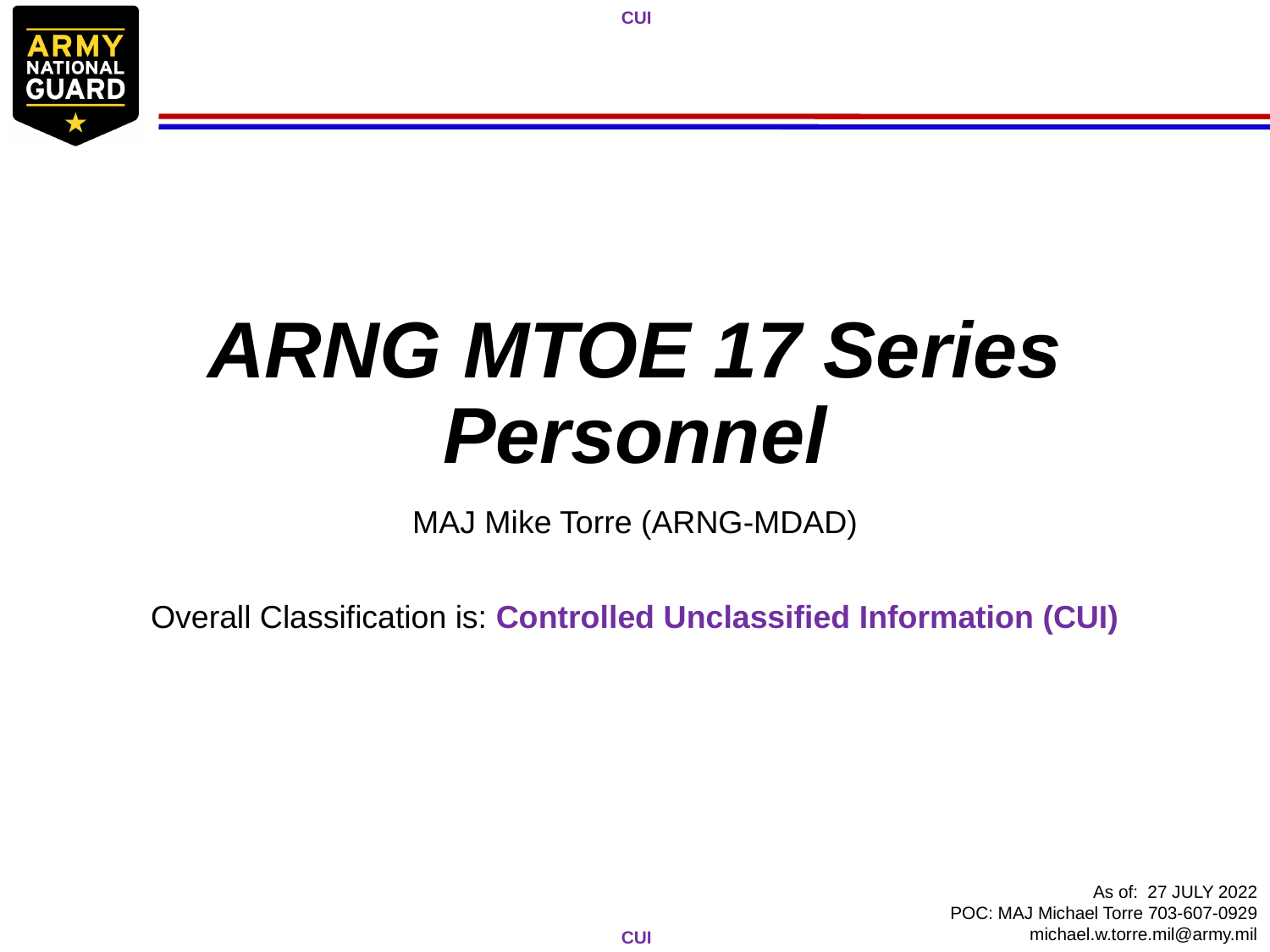

# ARNG MTOE 17 Series Personnel
MAJ Mike Torre (ARNG-MDAD)

Overall Classification is: Controlled Unclassified Information (CUI)
As of:  27 JULY 2022
POC: MAJ Michael Torre 703-607-0929
michael.w.torre.mil@army.mil